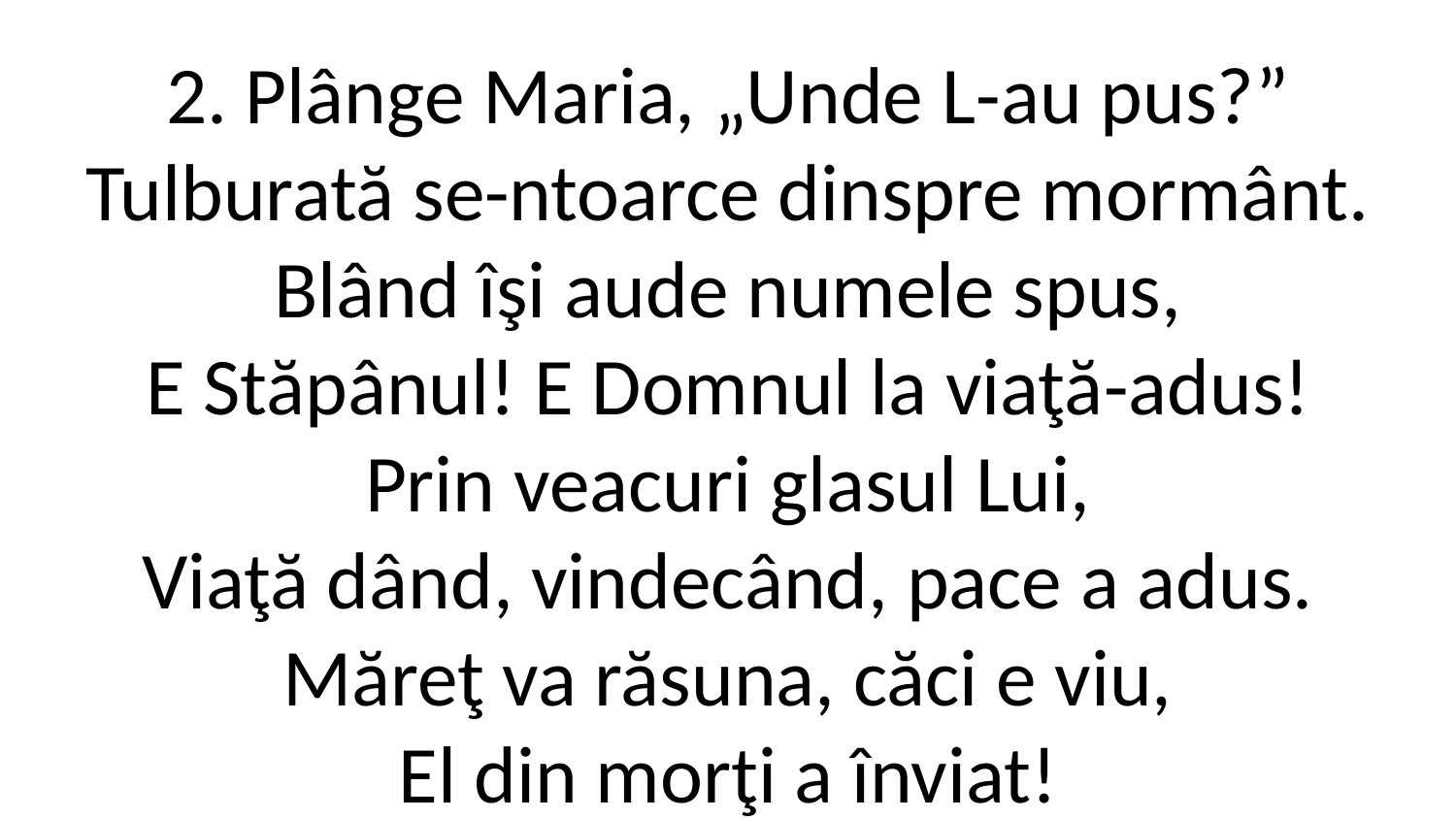

2. Plânge Maria, „Unde L-­au pus?”
Tulburată se-ntoarce dinspre mormânt.
Blând îşi aude numele spus,
E Stăpânul! E Domnul la viaţă­-adus!
Prin veacuri glasul Lui,
Viaţă dând, vindecând, pace a adus.
Măreţ va răsuna, căci e viu,
El din morţi a înviat!